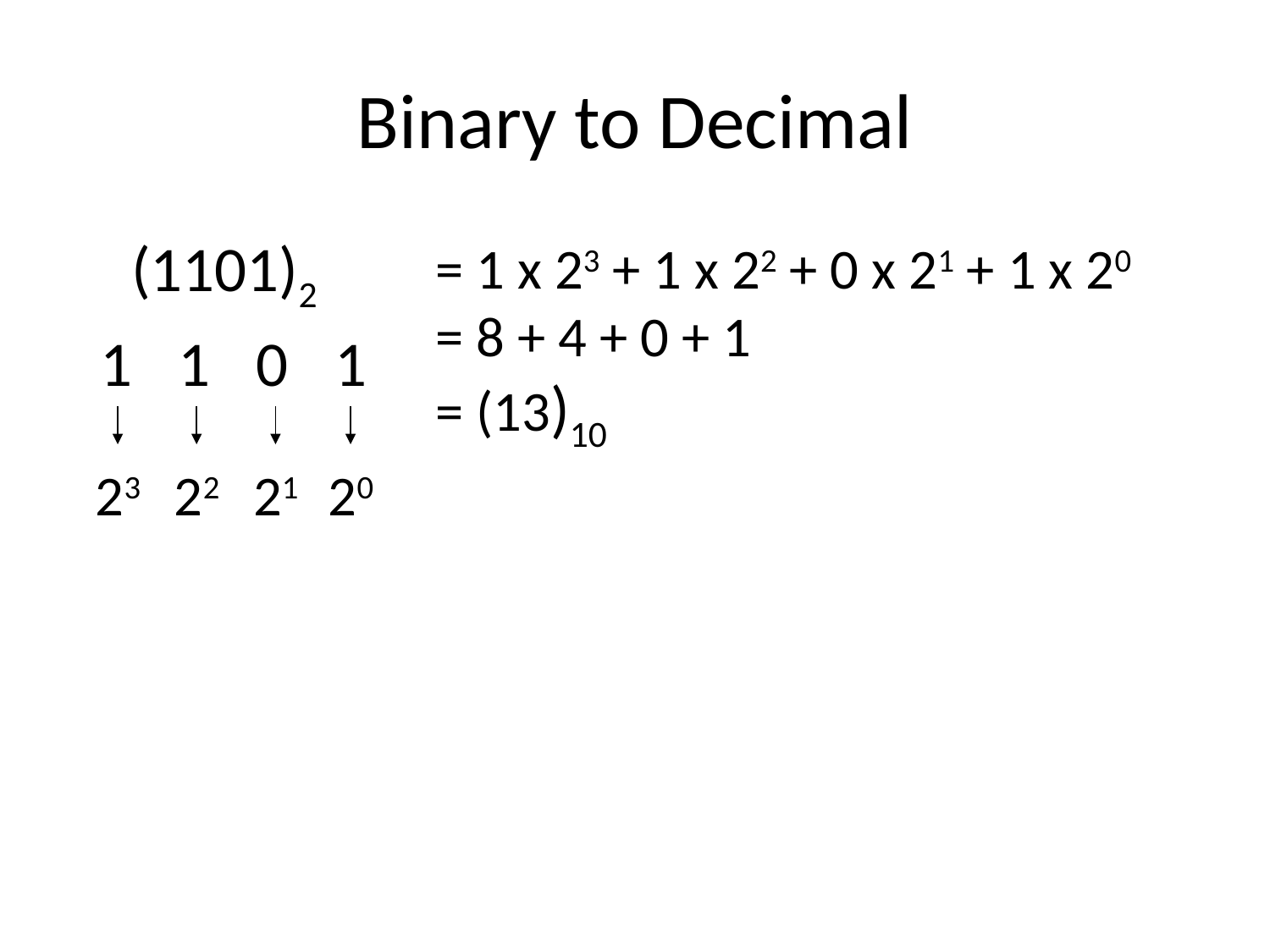

# Binary to Decimal
(1101)2
= 1 x 23 + 1 x 22 + 0 x 21 + 1 x 20
= 8 + 4 + 0 + 1
= (13)10
1
1
0
1
23
22
21
20